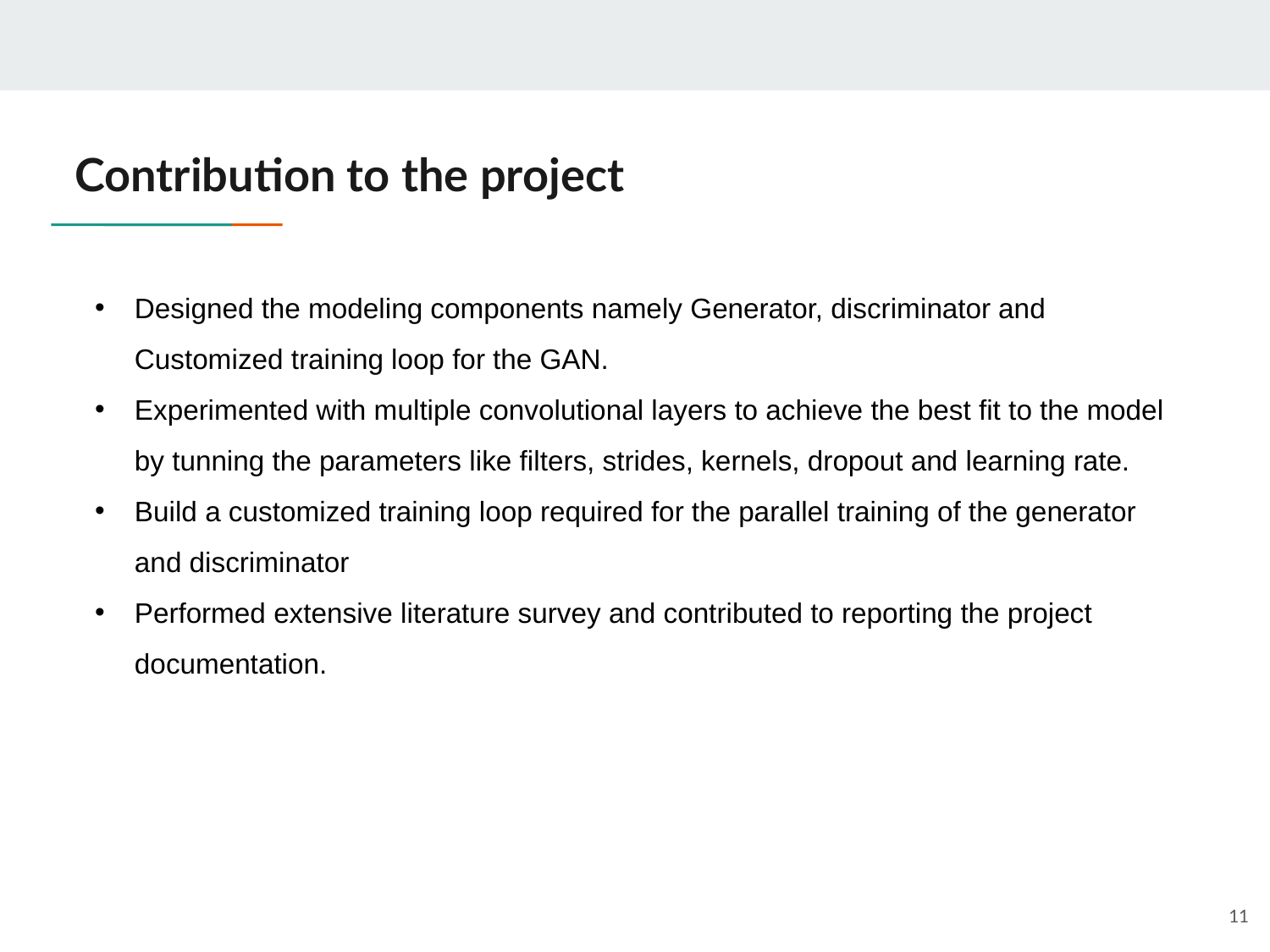

# Contribution to the project
Designed the modeling components namely Generator, discriminator and Customized training loop for the GAN.
Experimented with multiple convolutional layers to achieve the best fit to the model by tunning the parameters like filters, strides, kernels, dropout and learning rate.
Build a customized training loop required for the parallel training of the generator and discriminator
Performed extensive literature survey and contributed to reporting the project documentation.
11